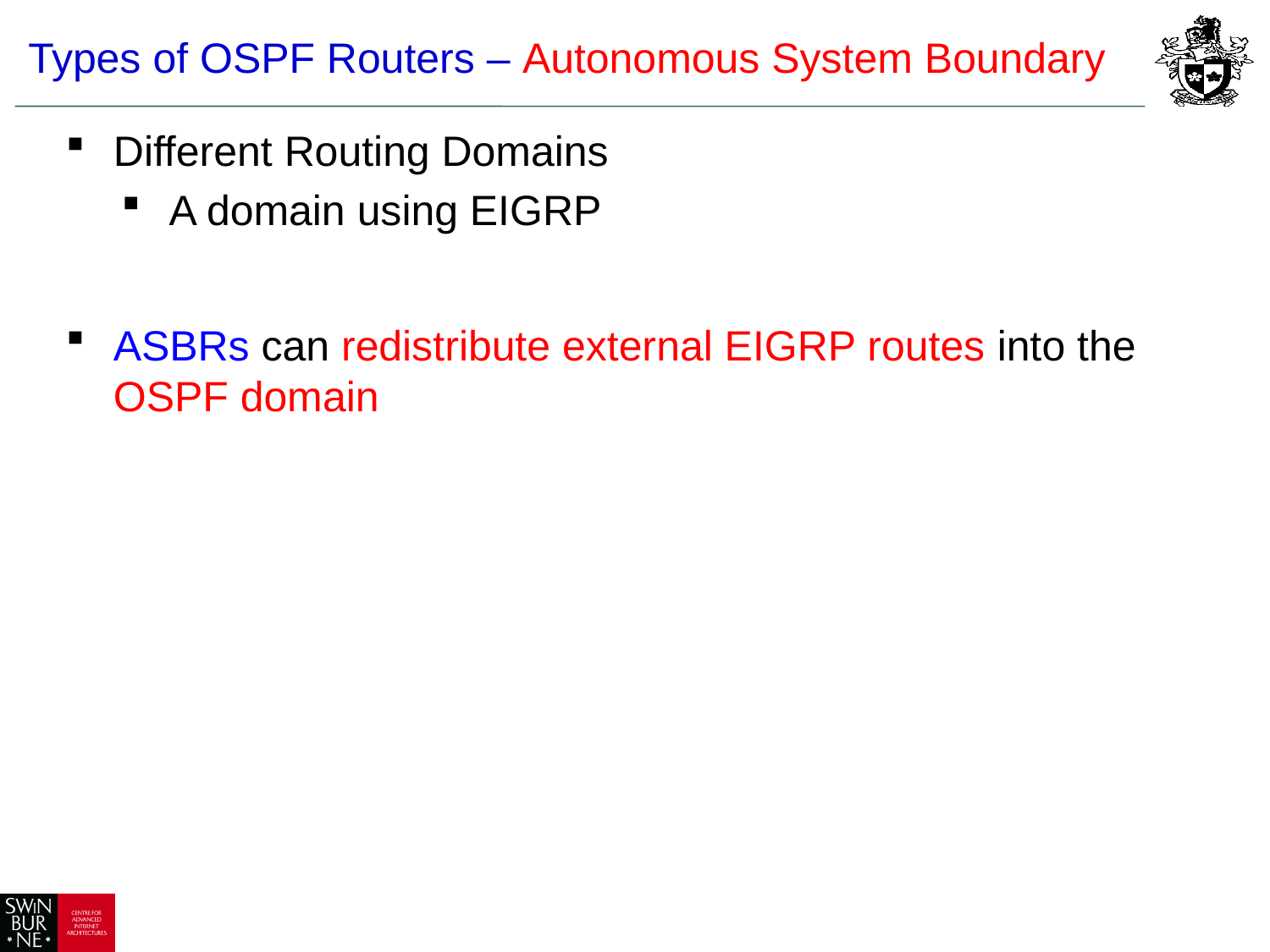

# Types of OSPF Routers – Autonomous System Boundary
Different Routing Domains
A domain using EIGRP

ASBRs can redistribute external EIGRP routes into the OSPF domain